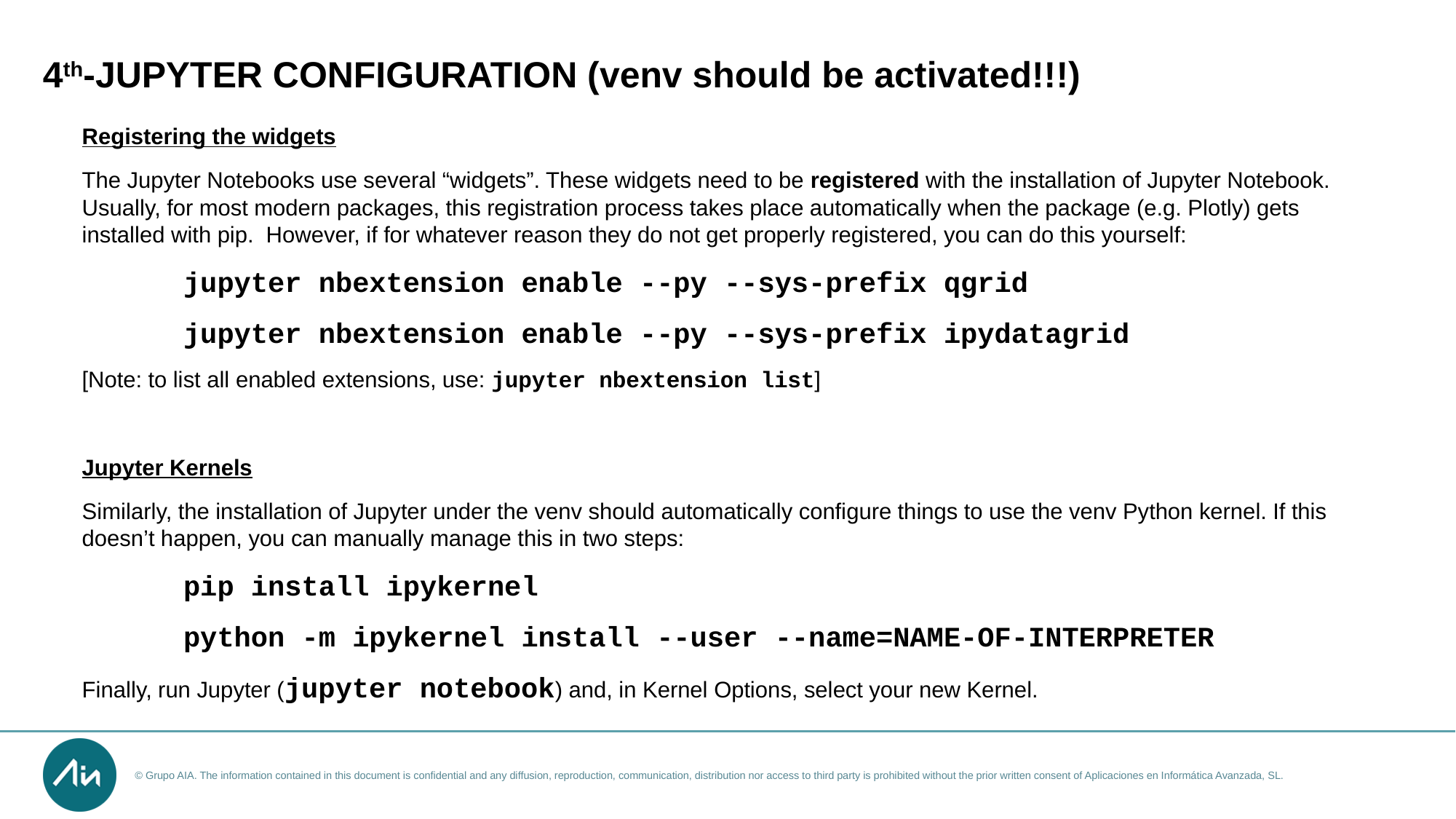

# 4th-JUPYTER CONFIGURATION (venv should be activated!!!)
Registering the widgets
The Jupyter Notebooks use several “widgets”. These widgets need to be registered with the installation of Jupyter Notebook. Usually, for most modern packages, this registration process takes place automatically when the package (e.g. Plotly) gets installed with pip.  However, if for whatever reason they do not get properly registered, you can do this yourself:
	jupyter nbextension enable --py --sys-prefix qgrid
	jupyter nbextension enable --py --sys-prefix ipydatagrid
[Note: to list all enabled extensions, use: jupyter nbextension list]

Jupyter Kernels
Similarly, the installation of Jupyter under the venv should automatically configure things to use the venv Python kernel. If this doesn’t happen, you can manually manage this in two steps:
	pip install ipykernel
	python -m ipykernel install --user --name=NAME-OF-INTERPRETER
Finally, run Jupyter (jupyter notebook) and, in Kernel Options, select your new Kernel.